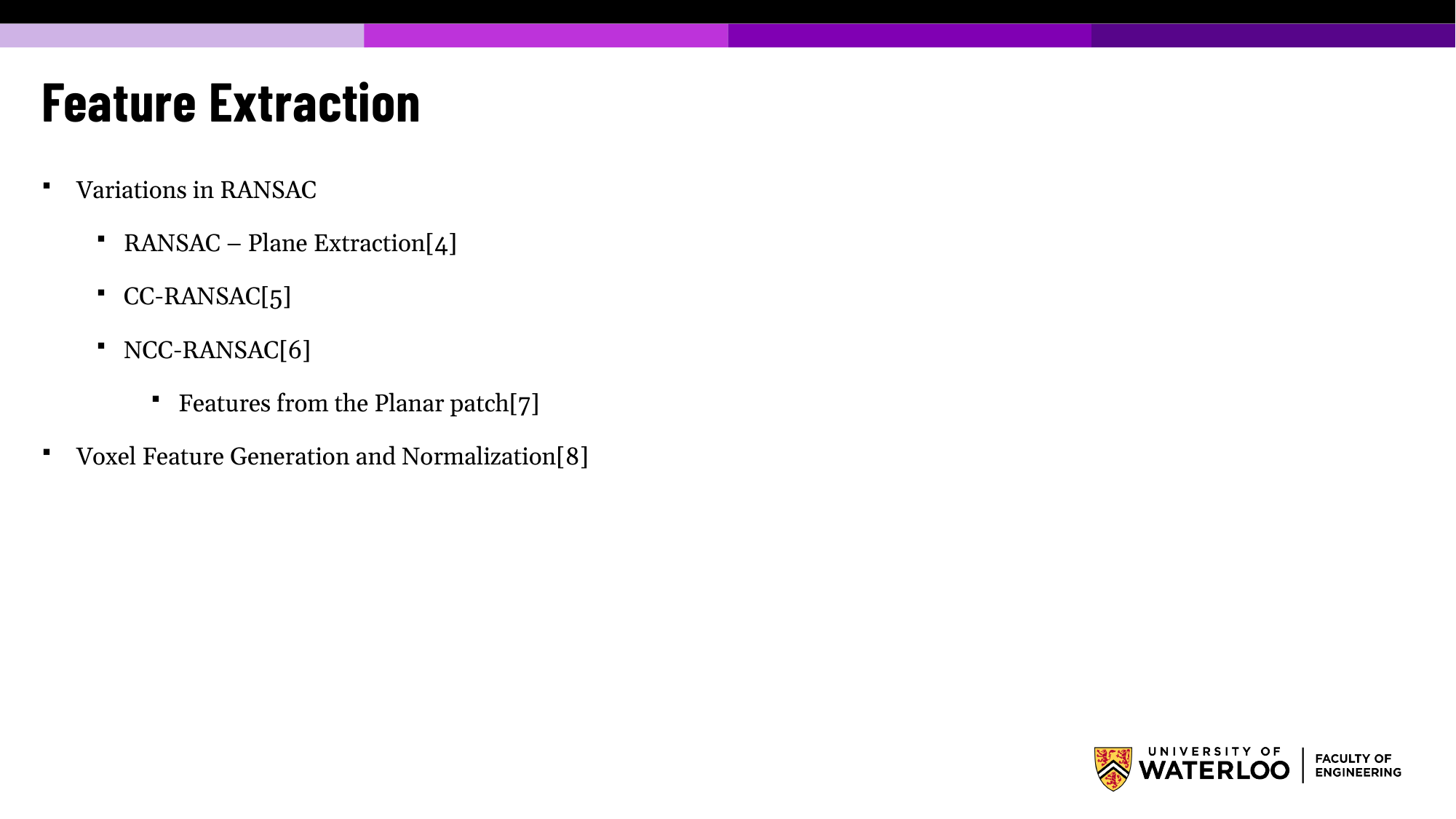

# Feature Extraction
Variations in RANSAC
RANSAC – Plane Extraction[4]
CC-RANSAC[5]
NCC-RANSAC[6]
Features from the Planar patch[7]
Voxel Feature Generation and Normalization[8]